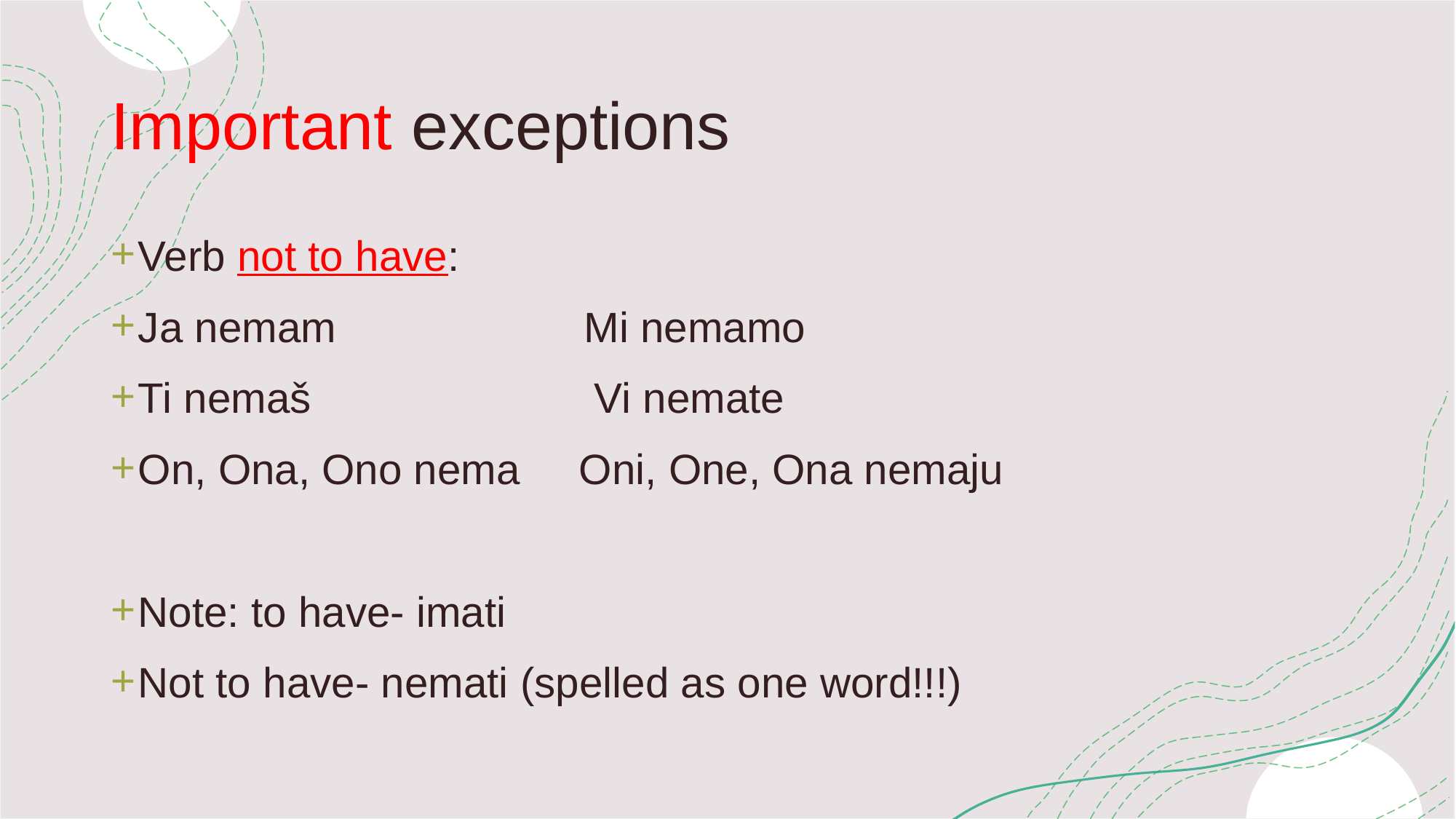

# Important exceptions
Verb not to have:
Ja nemam                     Mi nemamo
Ti nemaš                        Vi nemate
On, Ona, Ono nema     Oni, One, Ona nemaju

Note: to have- imati
Not to have- nemati (spelled as one word!!!)